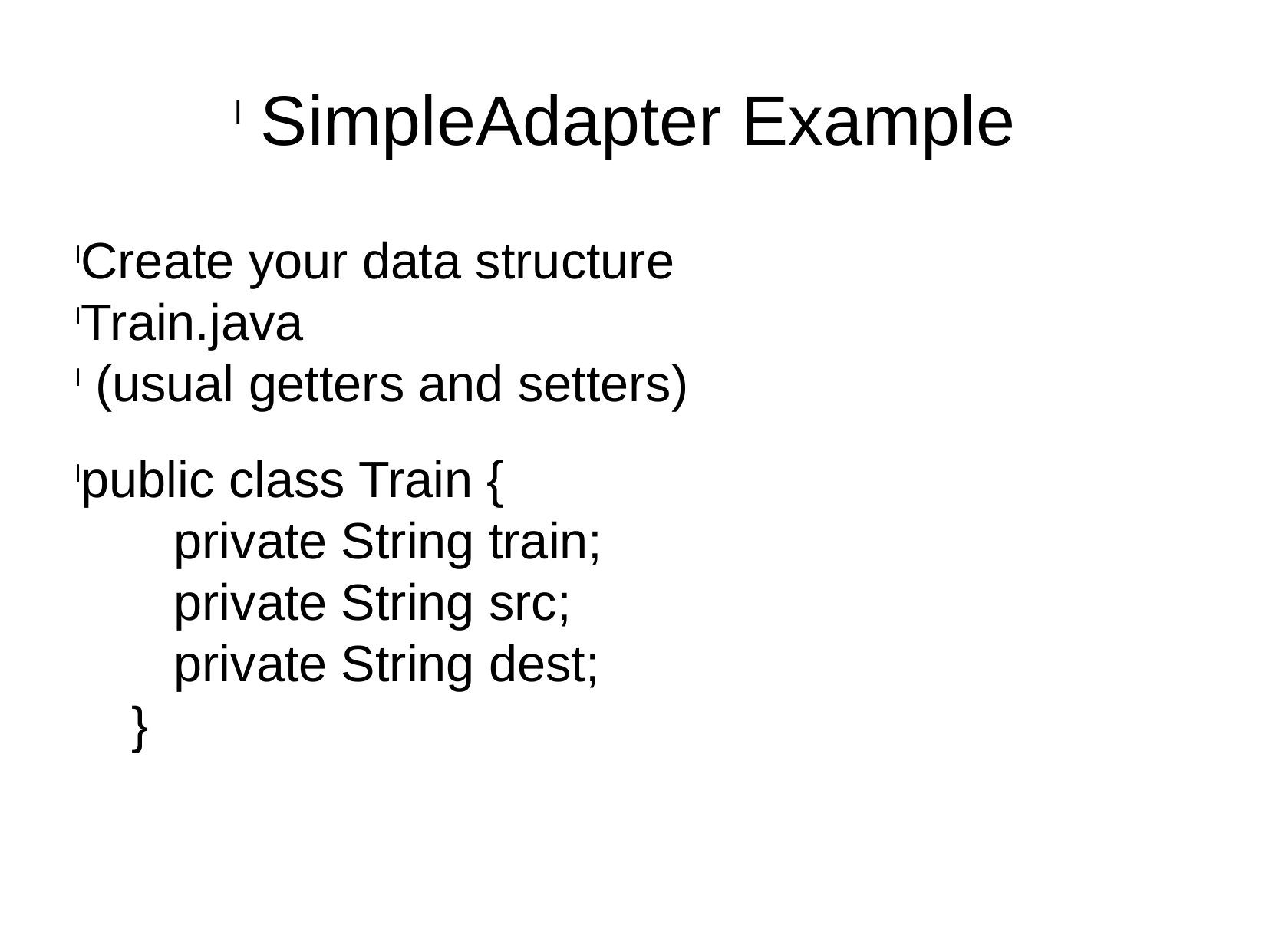

SimpleAdapter Example
Create your data structure
Train.java
 (usual getters and setters)

public class Train {
       private String train;
       private String src;
       private String dest;
    }